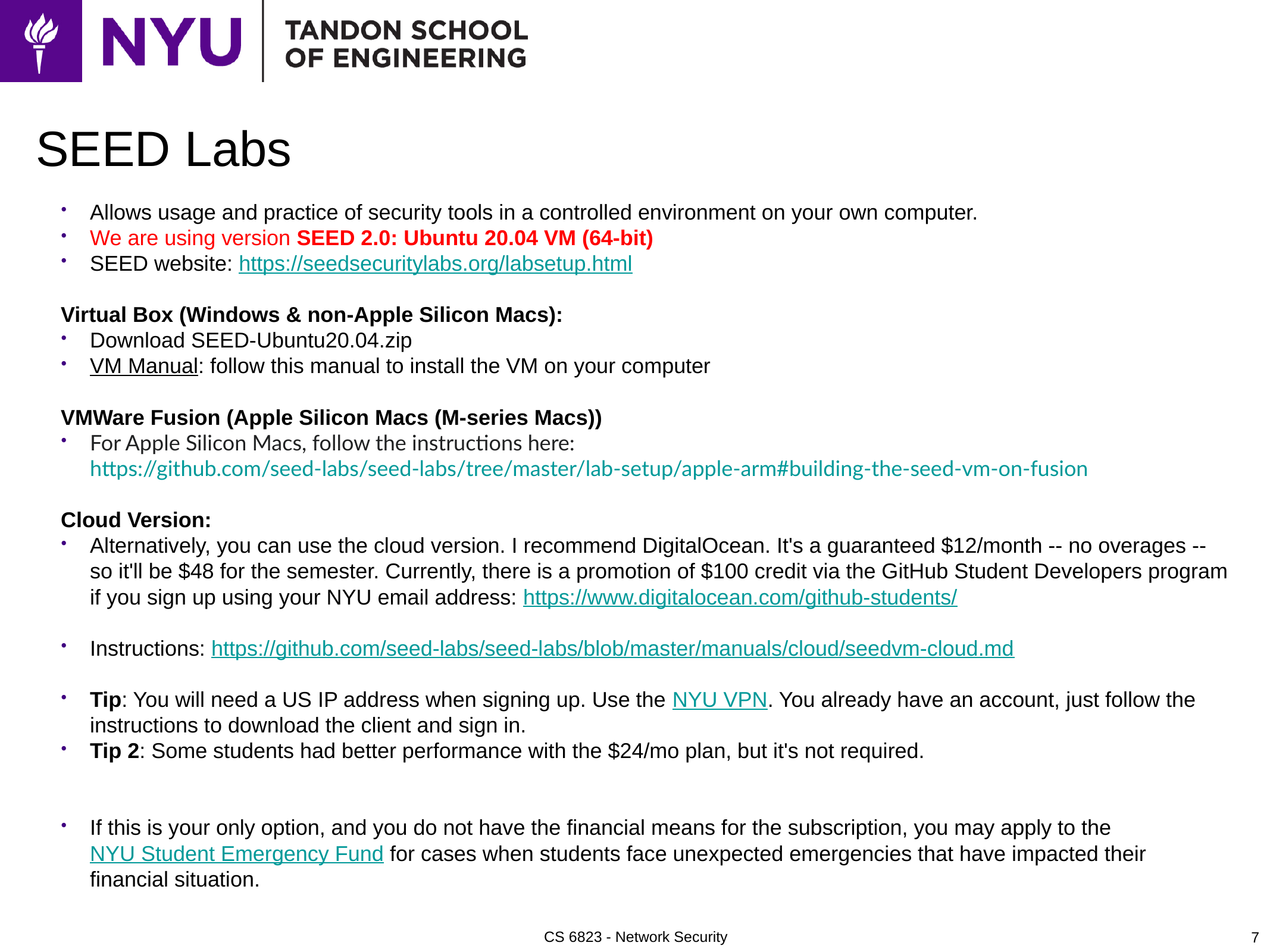

# SEED Labs
Allows usage and practice of security tools in a controlled environment on your own computer.
We are using version SEED 2.0: Ubuntu 20.04 VM (64-bit)
SEED website: https://seedsecuritylabs.org/labsetup.html

Virtual Box (Windows & non-Apple Silicon Macs):
Download SEED-Ubuntu20.04.zip
VM Manual: follow this manual to install the VM on your computer

VMWare Fusion (Apple Silicon Macs (M-series Macs))
For Apple Silicon Macs, follow the instructions here: https://github.com/seed-labs/seed-labs/tree/master/lab-setup/apple-arm#building-the-seed-vm-on-fusion

Cloud Version:
Alternatively, you can use the cloud version. I recommend DigitalOcean. It's a guaranteed $12/month -- no overages -- so it'll be $48 for the semester. Currently, there is a promotion of $100 credit via the GitHub Student Developers program if you sign up using your NYU email address: https://www.digitalocean.com/github-students/

Instructions: https://github.com/seed-labs/seed-labs/blob/master/manuals/cloud/seedvm-cloud.md

Tip: You will need a US IP address when signing up. Use the NYU VPN. You already have an account, just follow the instructions to download the client and sign in.
Tip 2: Some students had better performance with the $24/mo plan, but it's not required.

If this is your only option, and you do not have the financial means for the subscription, you may apply to the NYU Student Emergency Fund for cases when students face unexpected emergencies that have impacted their financial situation.
7